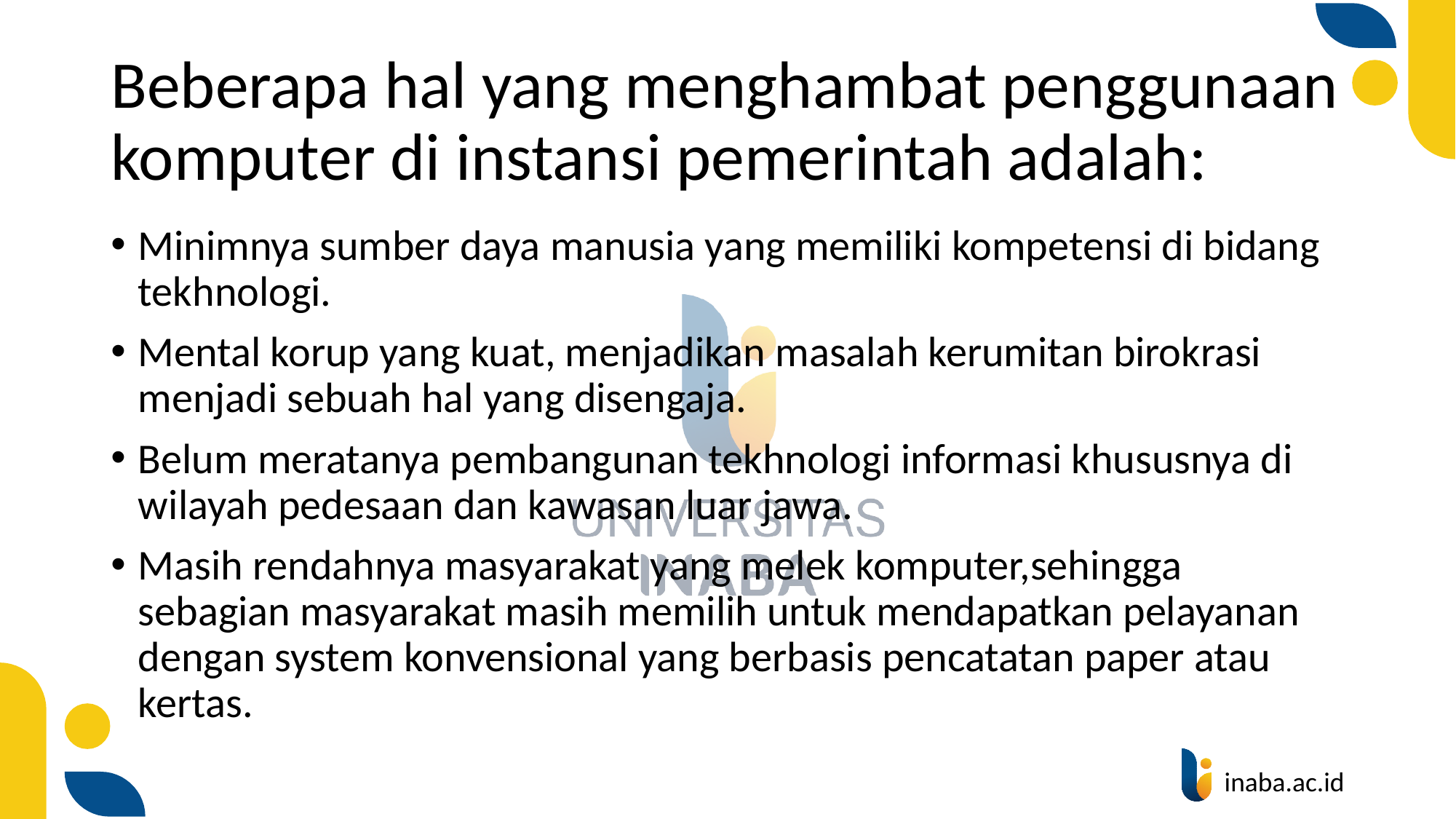

# Beberapa hal yang menghambat penggunaan komputer di instansi pemerintah adalah:
Minimnya sumber daya manusia yang memiliki kompetensi di bidang tekhnologi.
Mental korup yang kuat, menjadikan masalah kerumitan birokrasi menjadi sebuah hal yang disengaja.
Belum meratanya pembangunan tekhnologi informasi khususnya di wilayah pedesaan dan kawasan luar jawa.
Masih rendahnya masyarakat yang melek komputer,sehingga sebagian masyarakat masih memilih untuk mendapatkan pelayanan dengan system konvensional yang berbasis pencatatan paper atau kertas.